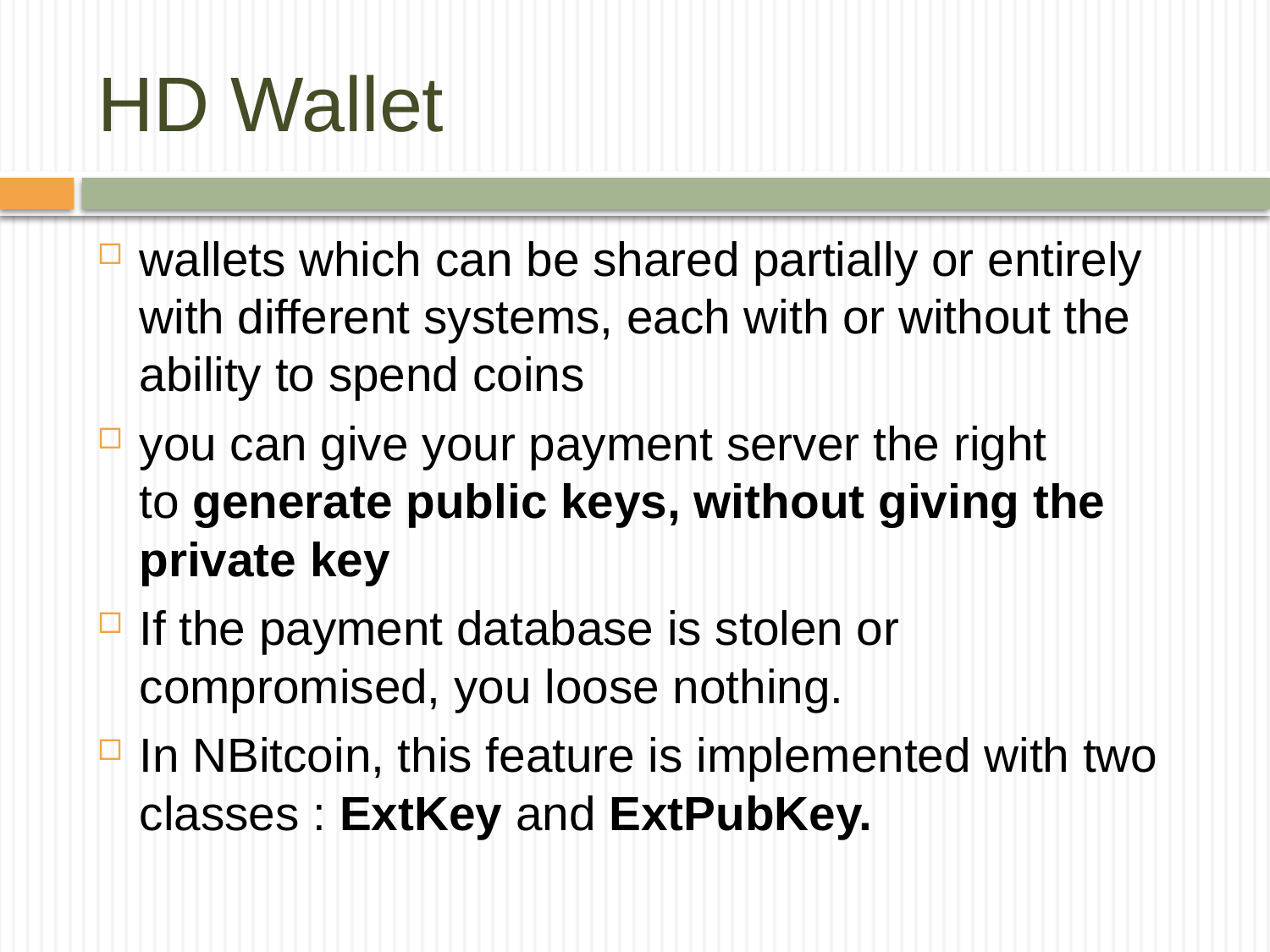

# HD Wallet
wallets which can be shared partially or entirely with different systems, each with or without the ability to spend coins
you can give your payment server the right to generate public keys, without giving the private key
If the payment database is stolen or compromised, you loose nothing.
In NBitcoin, this feature is implemented with two classes : ExtKey and ExtPubKey.